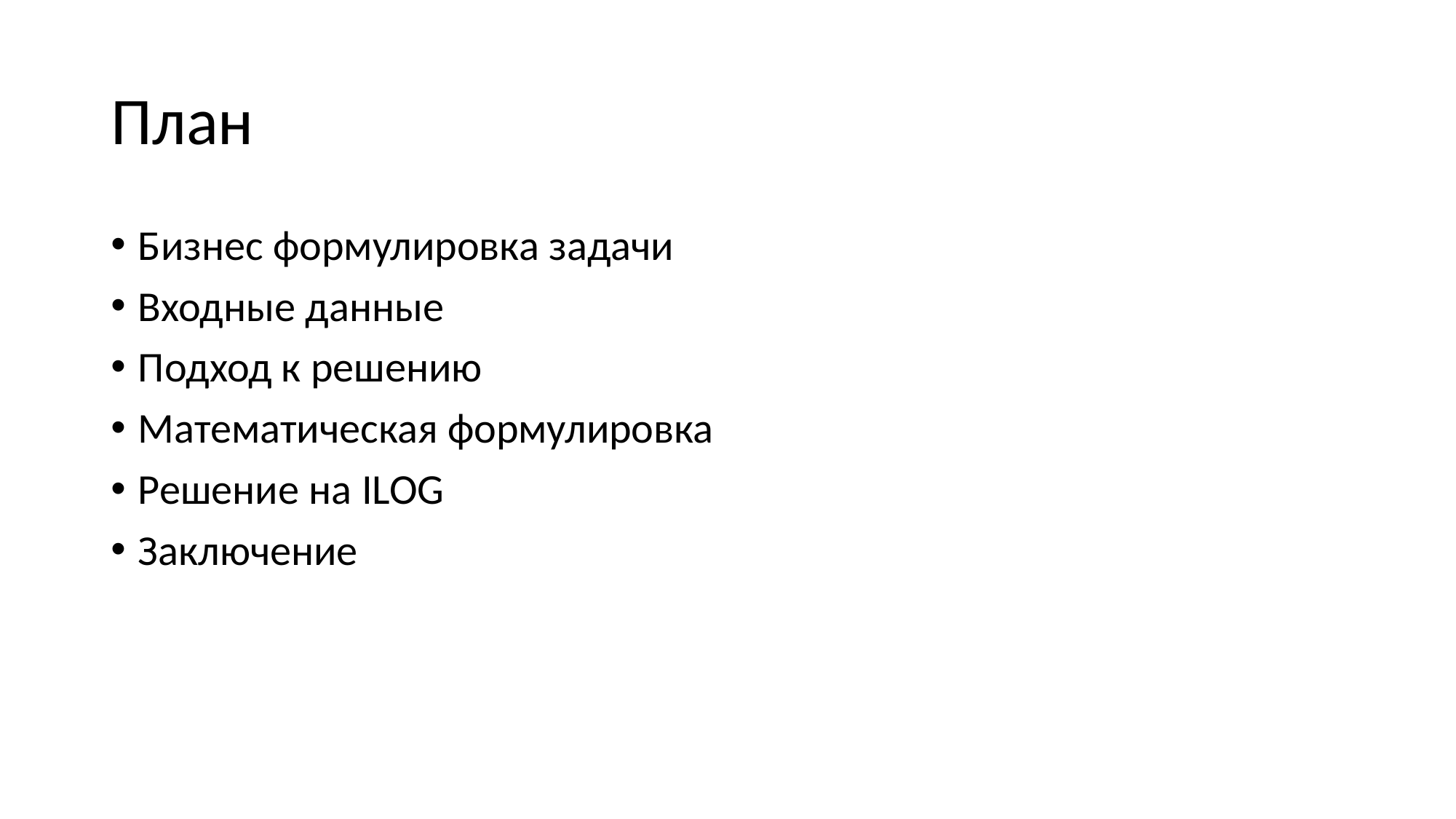

# План
Бизнес формулировка задачи
Входные данные
Подход к решению
Математическая формулировка
Решение на ILOG
Заключение